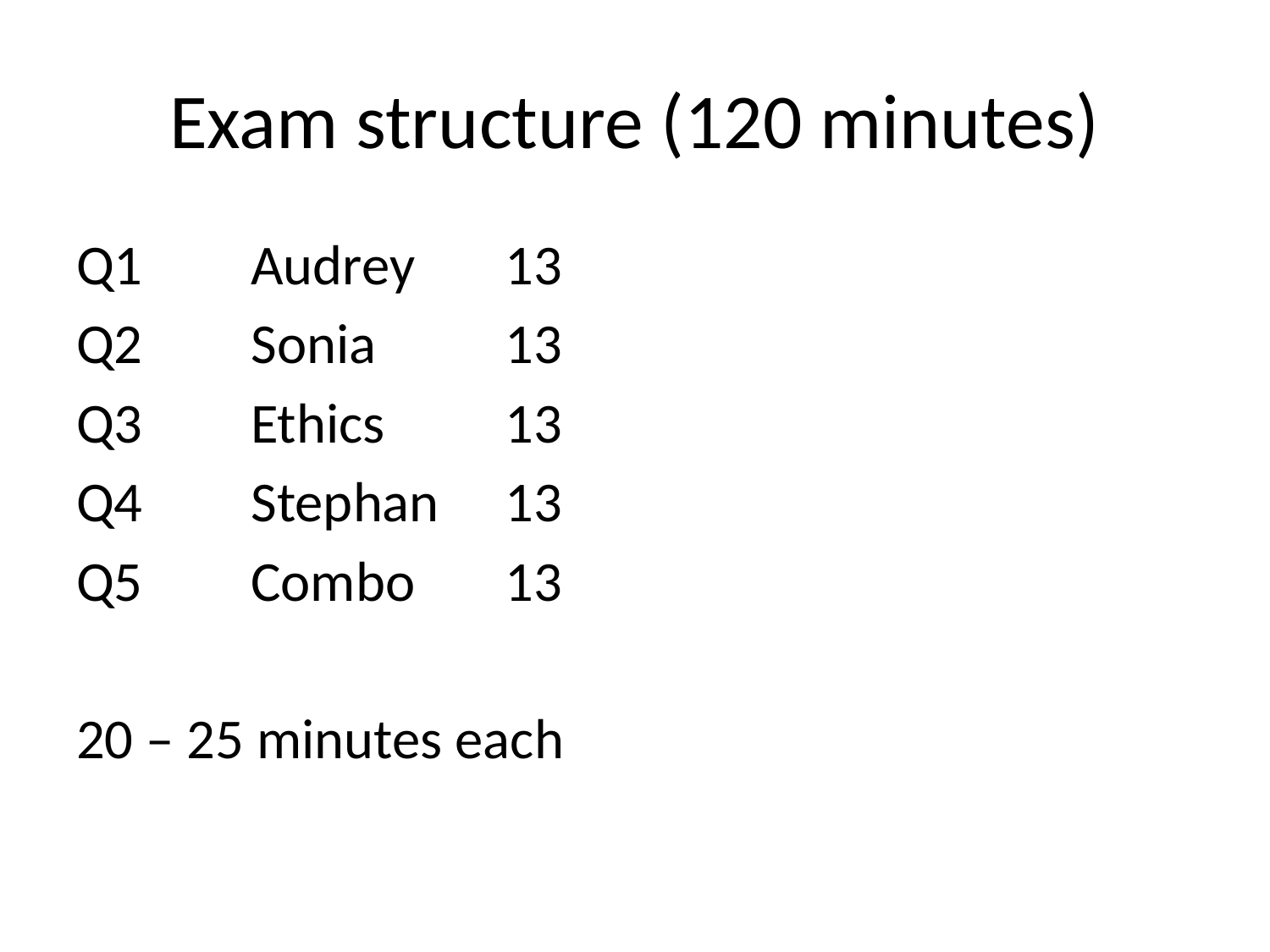

# Exam structure (120 minutes)
Q1	Audrey	13
Q2	Sonia		13
Q3	Ethics	13
Q4	Stephan	13
Q5	Combo	13

20 – 25 minutes each